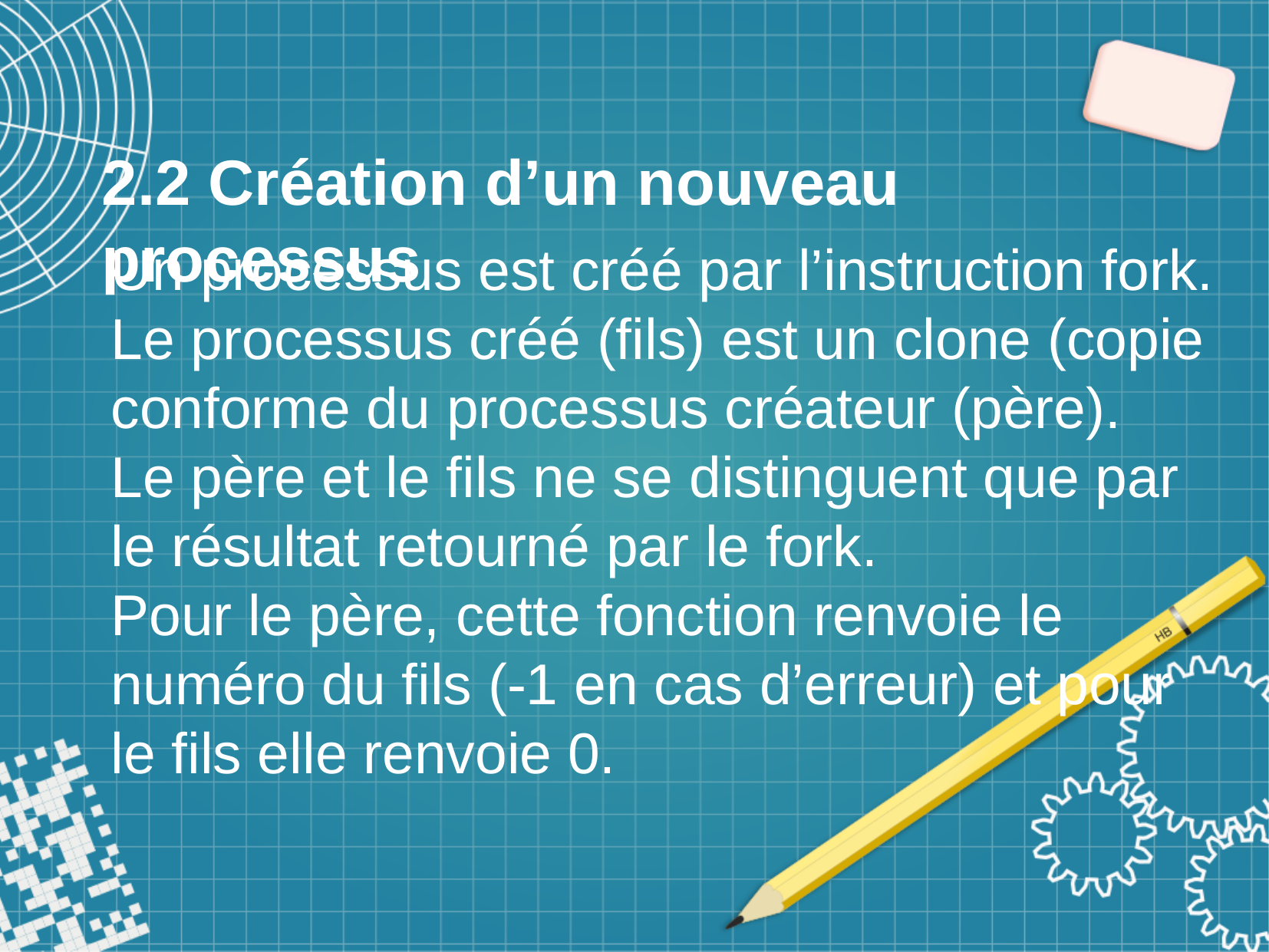

2.2 Création d’un nouveau processus
Un processus est créé par l’instruction fork. Le processus créé (fils) est un clone (copie conforme du processus créateur (père).
Le père et le fils ne se distinguent que par le résultat retourné par le fork.
Pour le père, cette fonction renvoie le numéro du fils (-1 en cas d’erreur) et pour le fils elle renvoie 0.